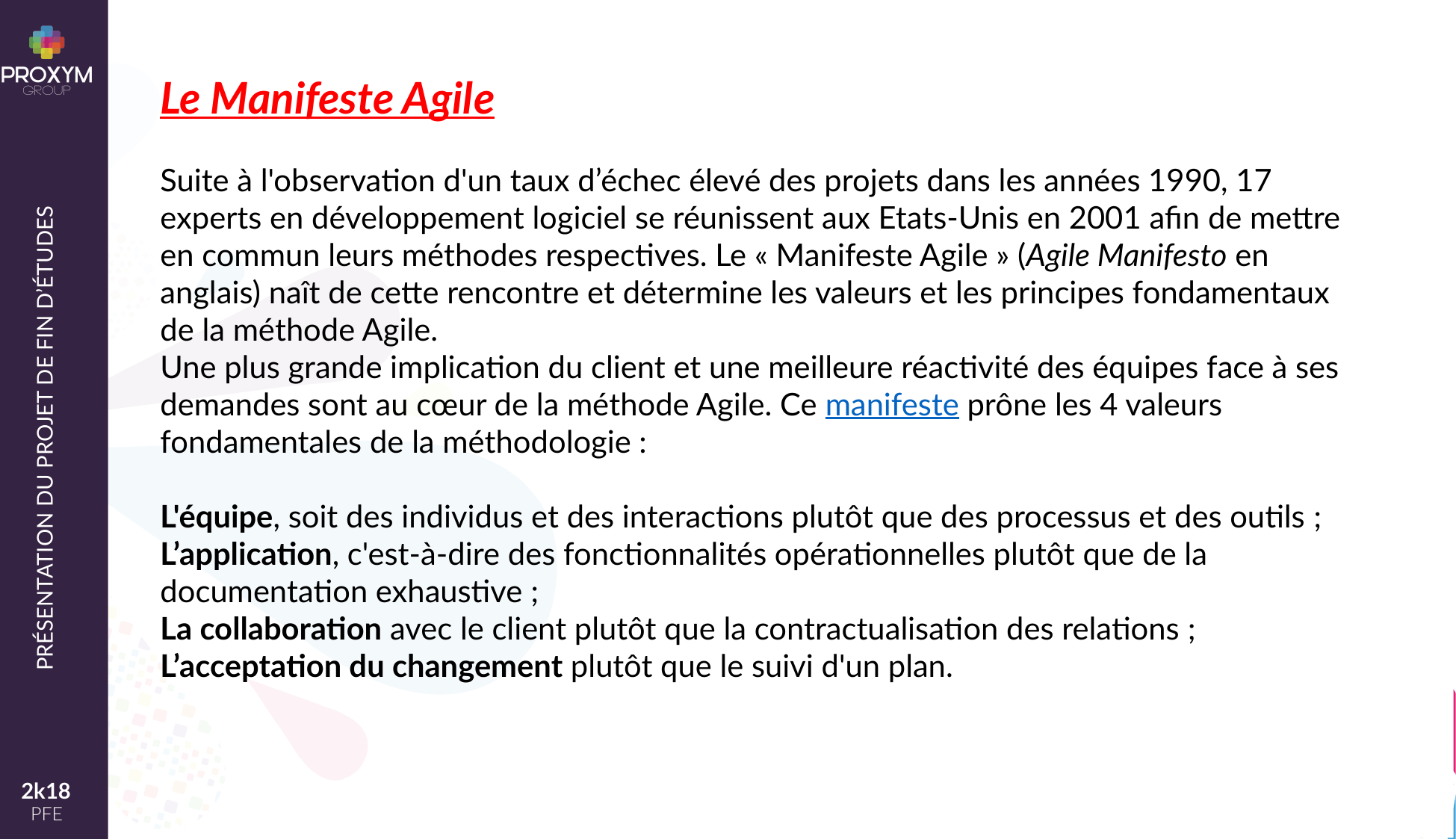

Le Manifeste Agile
Suite à l'observation d'un taux d’échec élevé des projets dans les années 1990, 17 experts en développement logiciel se réunissent aux Etats-Unis en 2001 afin de mettre en commun leurs méthodes respectives. Le « Manifeste Agile » (Agile Manifesto en anglais) naît de cette rencontre et détermine les valeurs et les principes fondamentaux de la méthode Agile.
Une plus grande implication du client et une meilleure réactivité des équipes face à ses demandes sont au cœur de la méthode Agile. Ce manifeste prône les 4 valeurs fondamentales de la méthodologie :

L'équipe, soit des individus et des interactions plutôt que des processus et des outils ;
L’application, c'est-à-dire des fonctionnalités opérationnelles plutôt que de la documentation exhaustive ;
La collaboration avec le client plutôt que la contractualisation des relations ;
L’acceptation du changement plutôt que le suivi d'un plan.